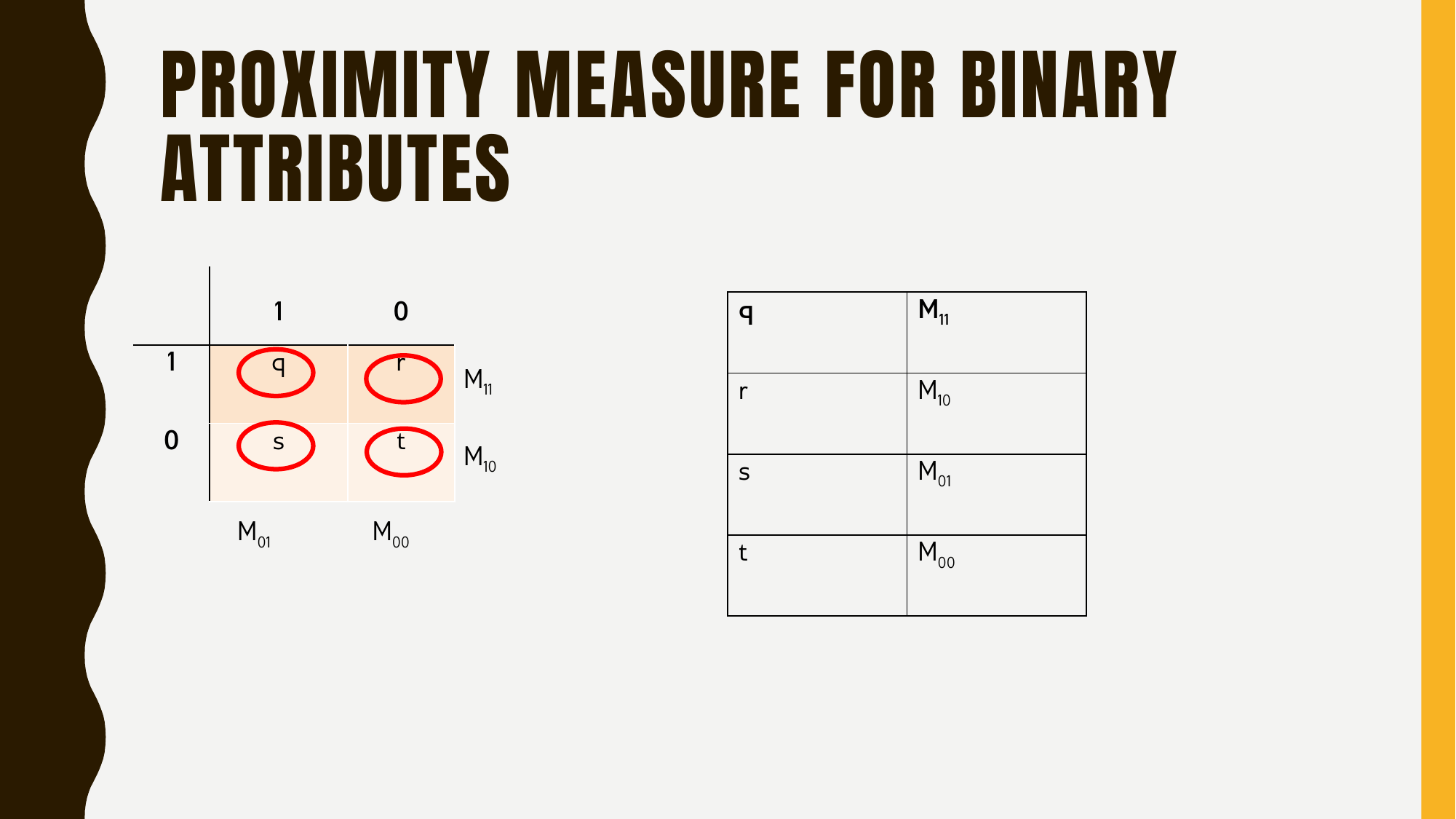

# Proximity measure for BINARY attributes
|  | 1 | 0 |
| --- | --- | --- |
| 1 | q | r |
| 0 | s | t |
| q | M11 |
| --- | --- |
| r | M10 |
| s | M01 |
| t | M00 |

M11

M10
M01
M00